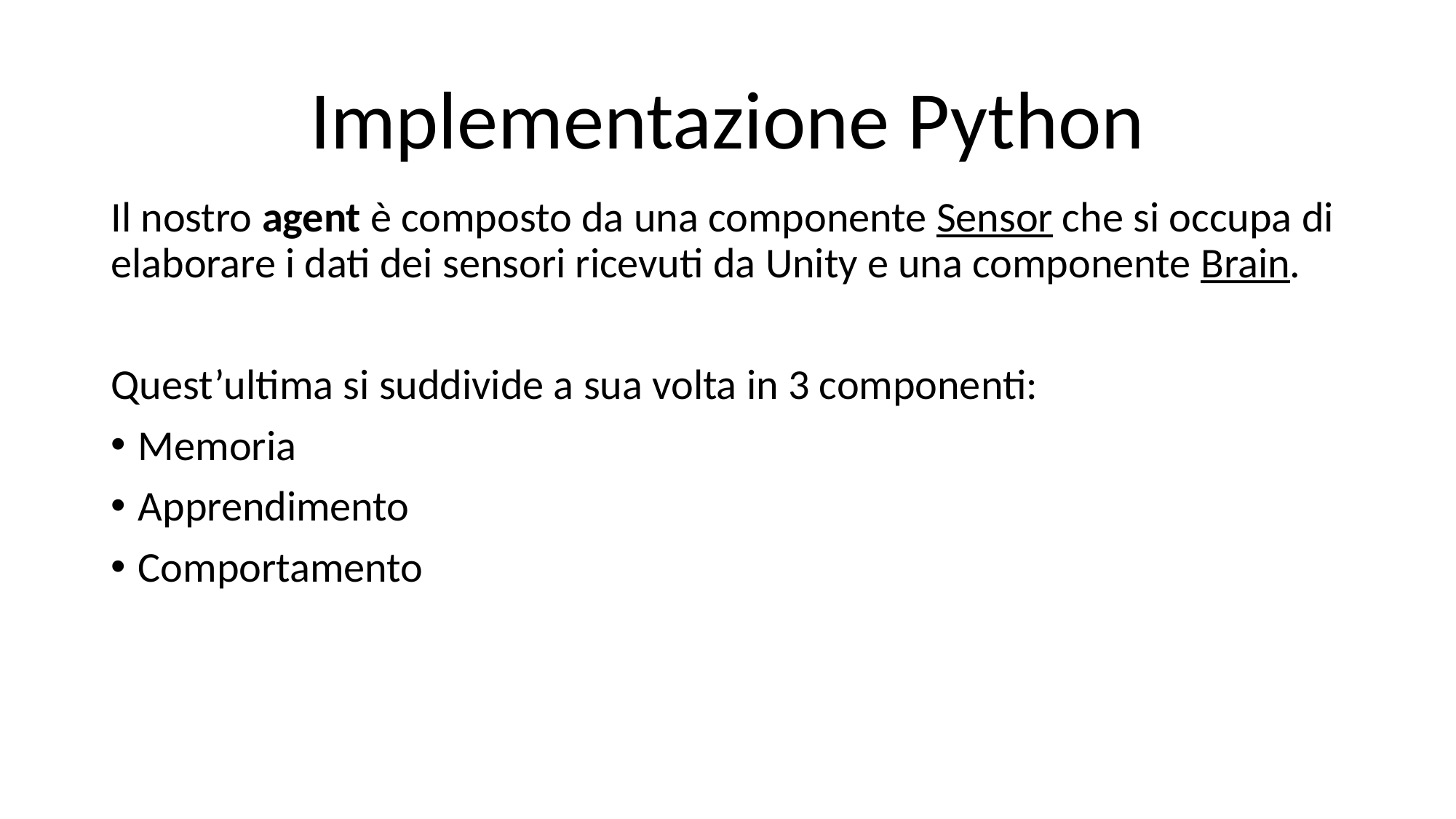

# Implementazione Python
Il nostro agent è composto da una componente Sensor che si occupa di elaborare i dati dei sensori ricevuti da Unity e una componente Brain.

Quest’ultima si suddivide a sua volta in 3 componenti:
Memoria
Apprendimento
Comportamento